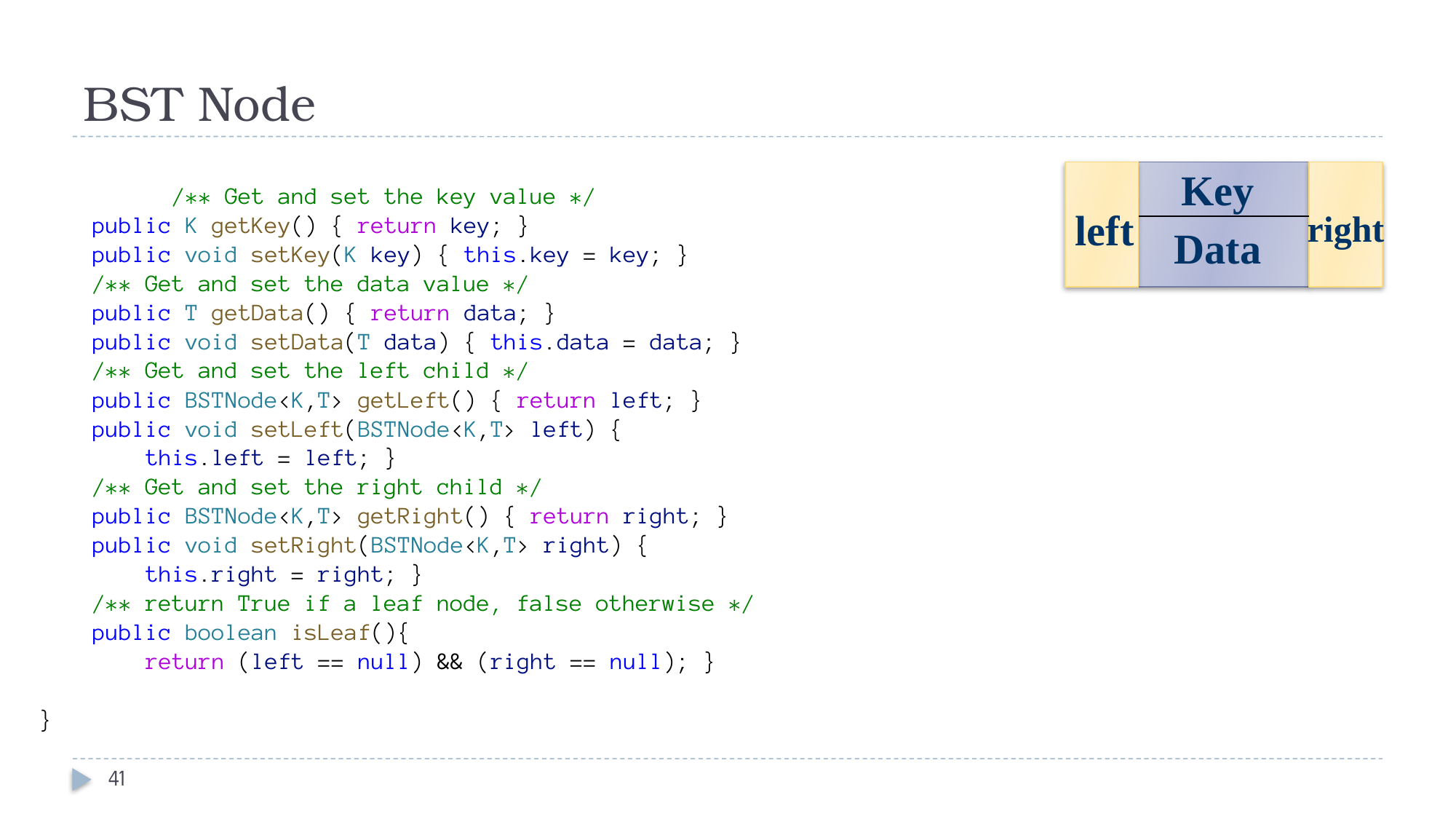

# BST Node
          /** Get and set the key value */
    public K getKey() { return key; }
    public void setKey(K key) { this.key = key; }
    /** Get and set the data value */
    public T getData() { return data; }
    public void setData(T data) { this.data = data; }
    /** Get and set the left child */
    public BSTNode<K,T> getLeft() { return left; }
    public void setLeft(BSTNode<K,T> left) {
        this.left = left; }
    /** Get and set the right child */
    public BSTNode<K,T> getRight() { return right; }
    public void setRight(BSTNode<K,T> right) {
        this.right = right; }
    /** return True if a leaf node, false otherwise */
    public boolean isLeaf(){
        return (left == null) && (right == null); }

}

Key

left
right
Data
41